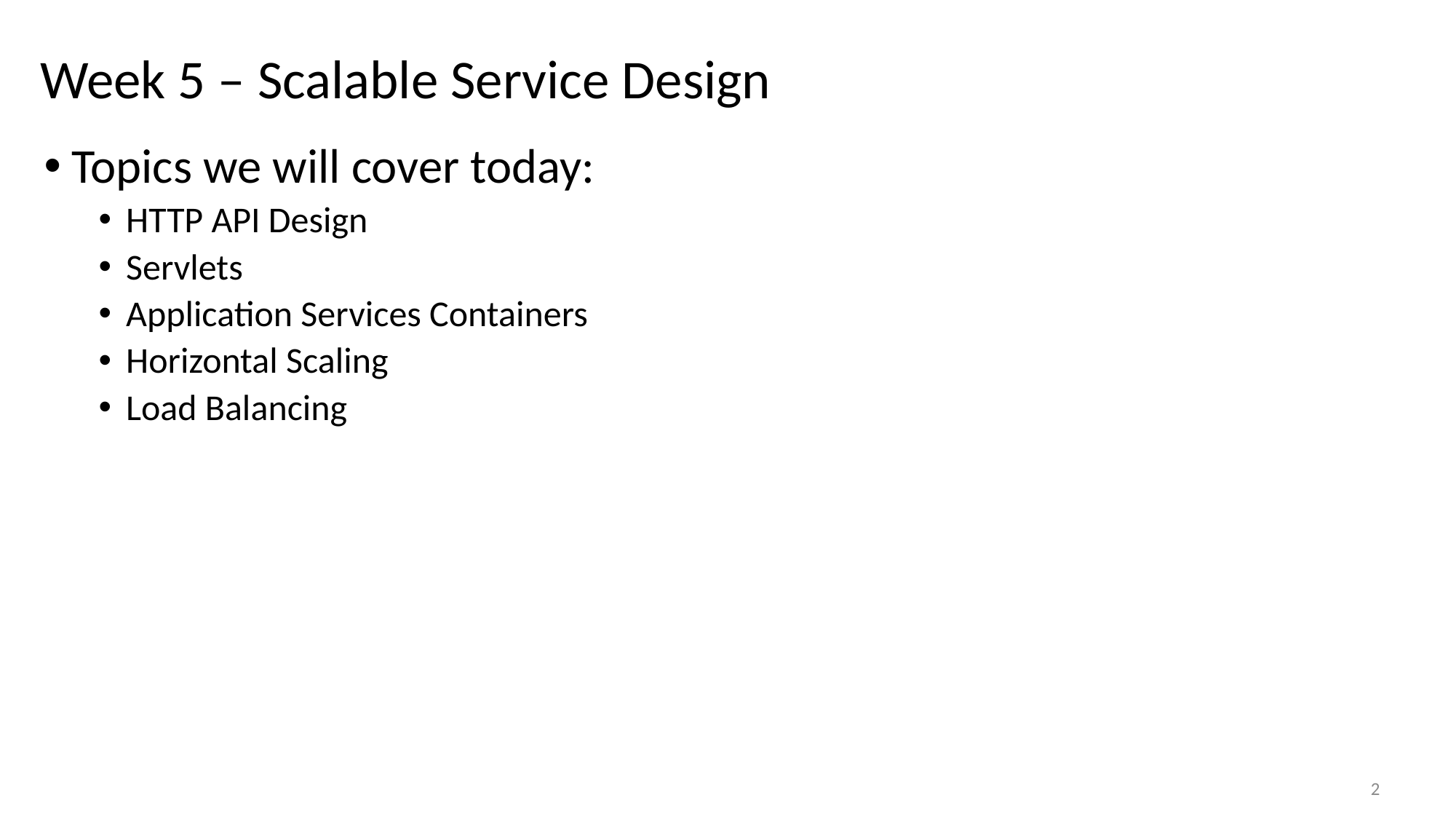

# Week 5 – Scalable Service Design
Topics we will cover today:
HTTP API Design
Servlets
Application Services Containers
Horizontal Scaling
Load Balancing